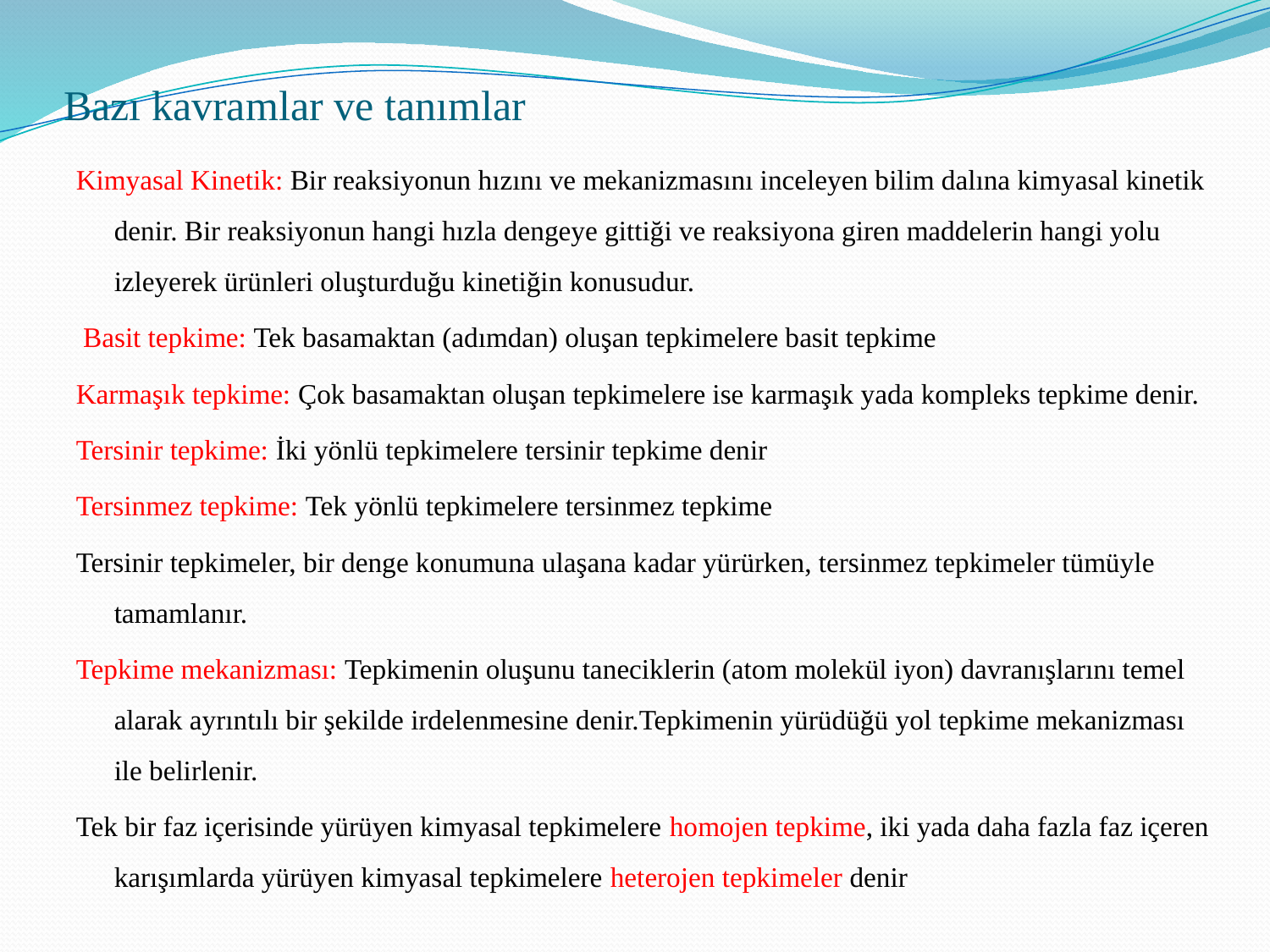

# Bazı kavramlar ve tanımlar
Kimyasal Kinetik: Bir reaksiyonun hızını ve mekanizmasını inceleyen bilim dalına kimyasal kinetik denir. Bir reaksiyonun hangi hızla dengeye gittiği ve reaksiyona giren maddelerin hangi yolu izleyerek ürünleri oluşturduğu kinetiğin konusudur.
 Basit tepkime: Tek basamaktan (adımdan) oluşan tepkimelere basit tepkime
Karmaşık tepkime: Çok basamaktan oluşan tepkimelere ise karmaşık yada kompleks tepkime denir.
Tersinir tepkime: İki yönlü tepkimelere tersinir tepkime denir
Tersinmez tepkime: Tek yönlü tepkimelere tersinmez tepkime
Tersinir tepkimeler, bir denge konumuna ulaşana kadar yürürken, tersinmez tepkimeler tümüyle tamamlanır.
Tepkime mekanizması: Tepkimenin oluşunu taneciklerin (atom molekül iyon) davranışlarını temel alarak ayrıntılı bir şekilde irdelenmesine denir.Tepkimenin yürüdüğü yol tepkime mekanizması ile belirlenir.
Tek bir faz içerisinde yürüyen kimyasal tepkimelere homojen tepkime, iki yada daha fazla faz içeren karışımlarda yürüyen kimyasal tepkimelere heterojen tepkimeler denir